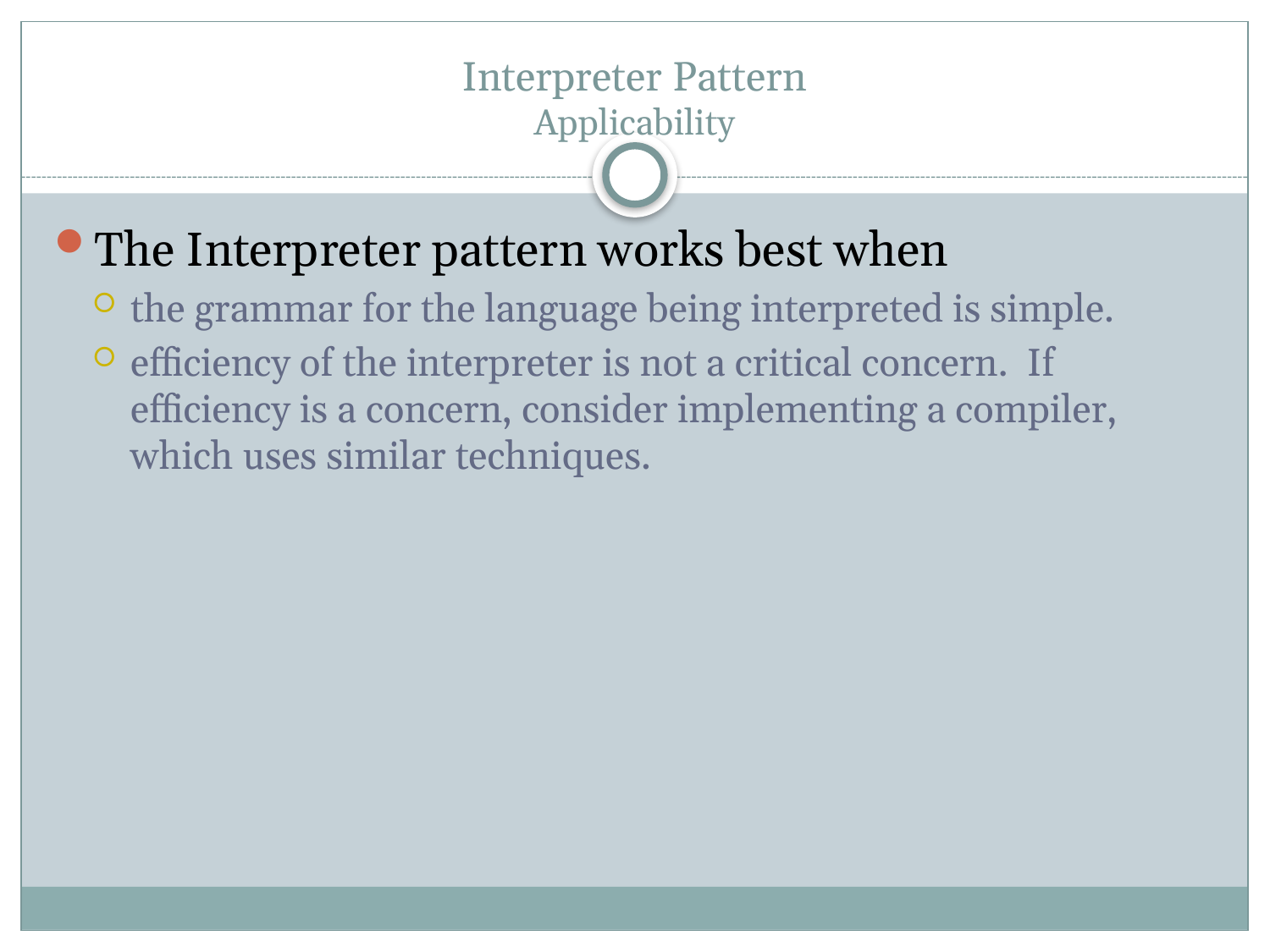

# Interpreter Pattern Applicability
The Interpreter pattern works best when
the grammar for the language being interpreted is simple.
efficiency of the interpreter is not a critical concern.  If efficiency is a concern, consider implementing a compiler, which uses similar techniques.